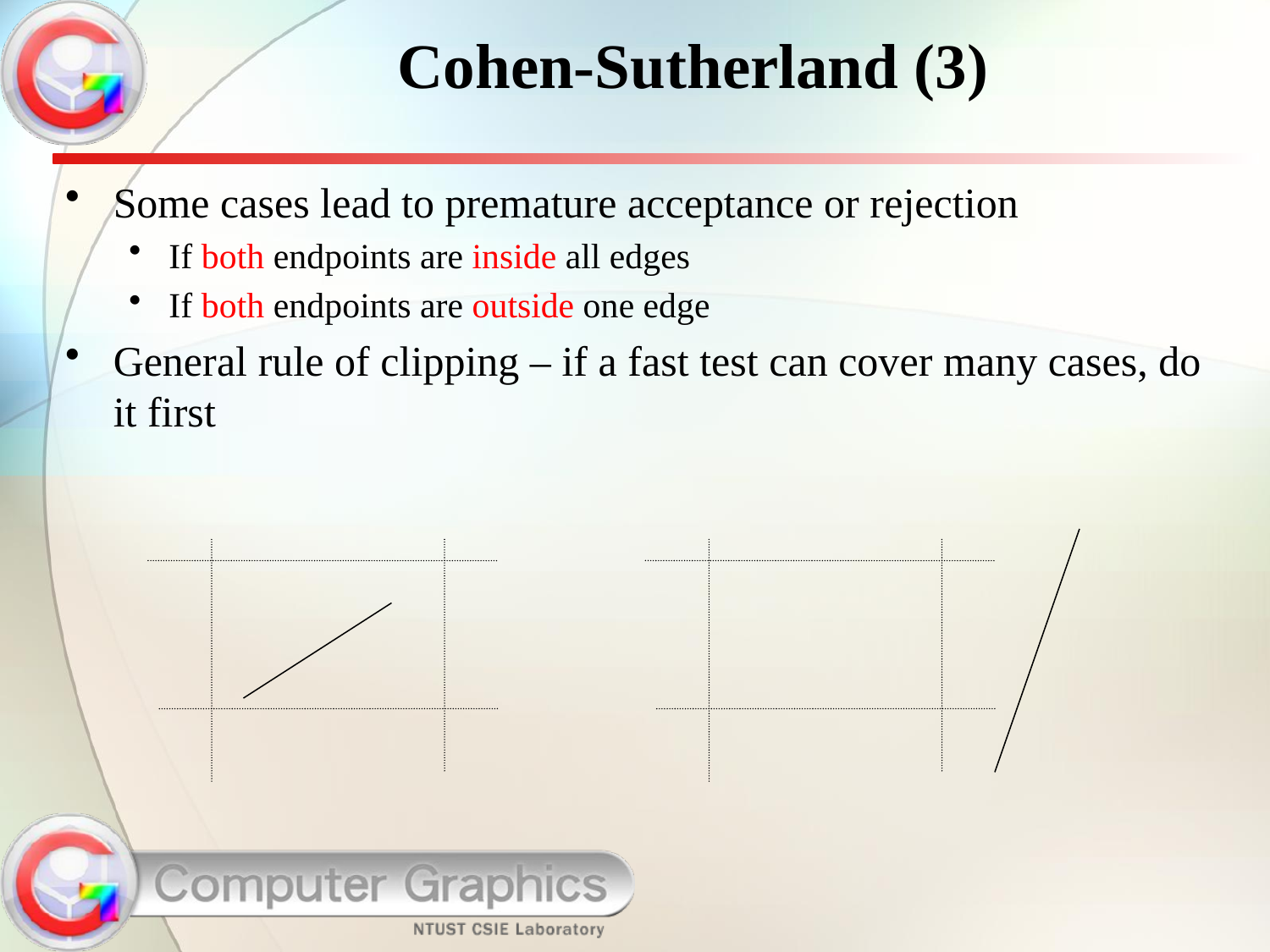

# Cohen-Sutherland (3)
Some cases lead to premature acceptance or rejection
If both endpoints are inside all edges
If both endpoints are outside one edge
General rule of clipping – if a fast test can cover many cases, do it first